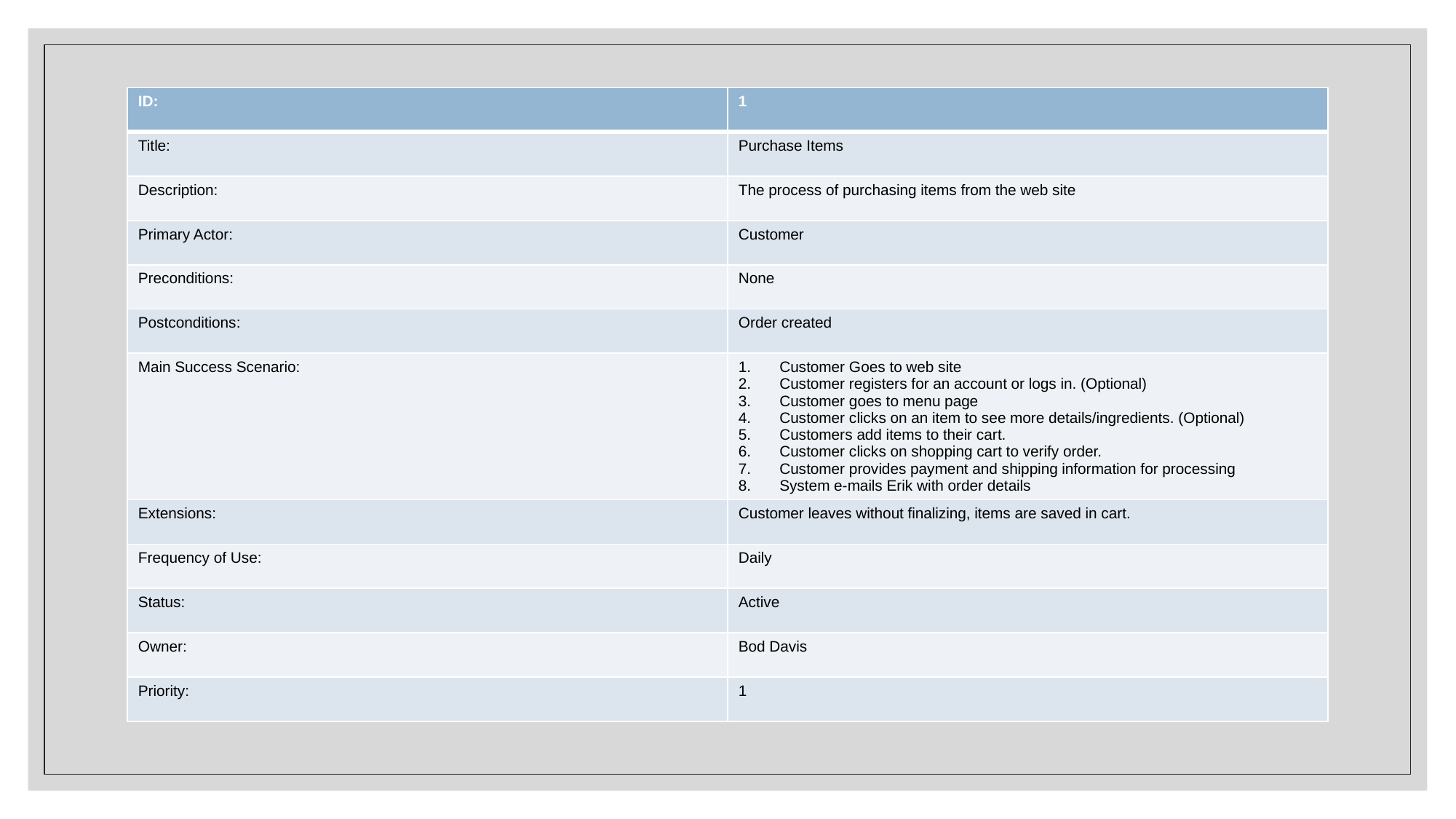

| ID: | 1 |
| --- | --- |
| Title: | Purchase Items |
| Description: | The process of purchasing items from the web site |
| Primary Actor: | Customer |
| Preconditions: | None |
| Postconditions: | Order created |
| Main Success Scenario: | Customer Goes to web site Customer registers for an account or logs in. (Optional) Customer goes to menu page Customer clicks on an item to see more details/ingredients. (Optional) Customers add items to their cart. Customer clicks on shopping cart to verify order. Customer provides payment and shipping information for processing System e-mails Erik with order details |
| Extensions: | Customer leaves without finalizing, items are saved in cart. |
| Frequency of Use: | Daily |
| Status: | Active |
| Owner: | Bod Davis |
| Priority: | 1 |